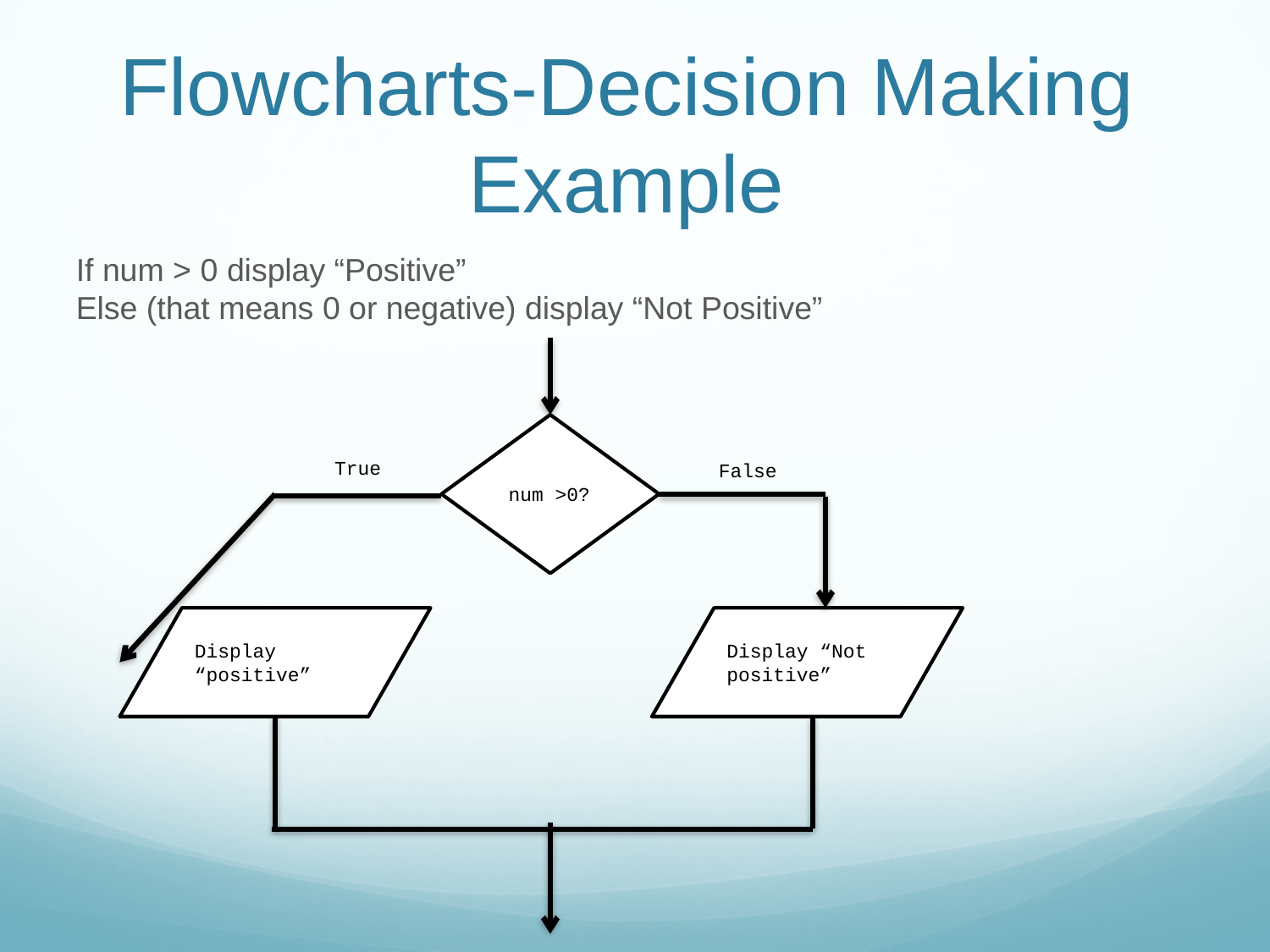

Flowcharts-Decision Making Example
If num > 0 display “Positive”
Else (that means 0 or negative) display “Not Positive”

num >0?
True
False

Display “positive”

Display “Not positive”